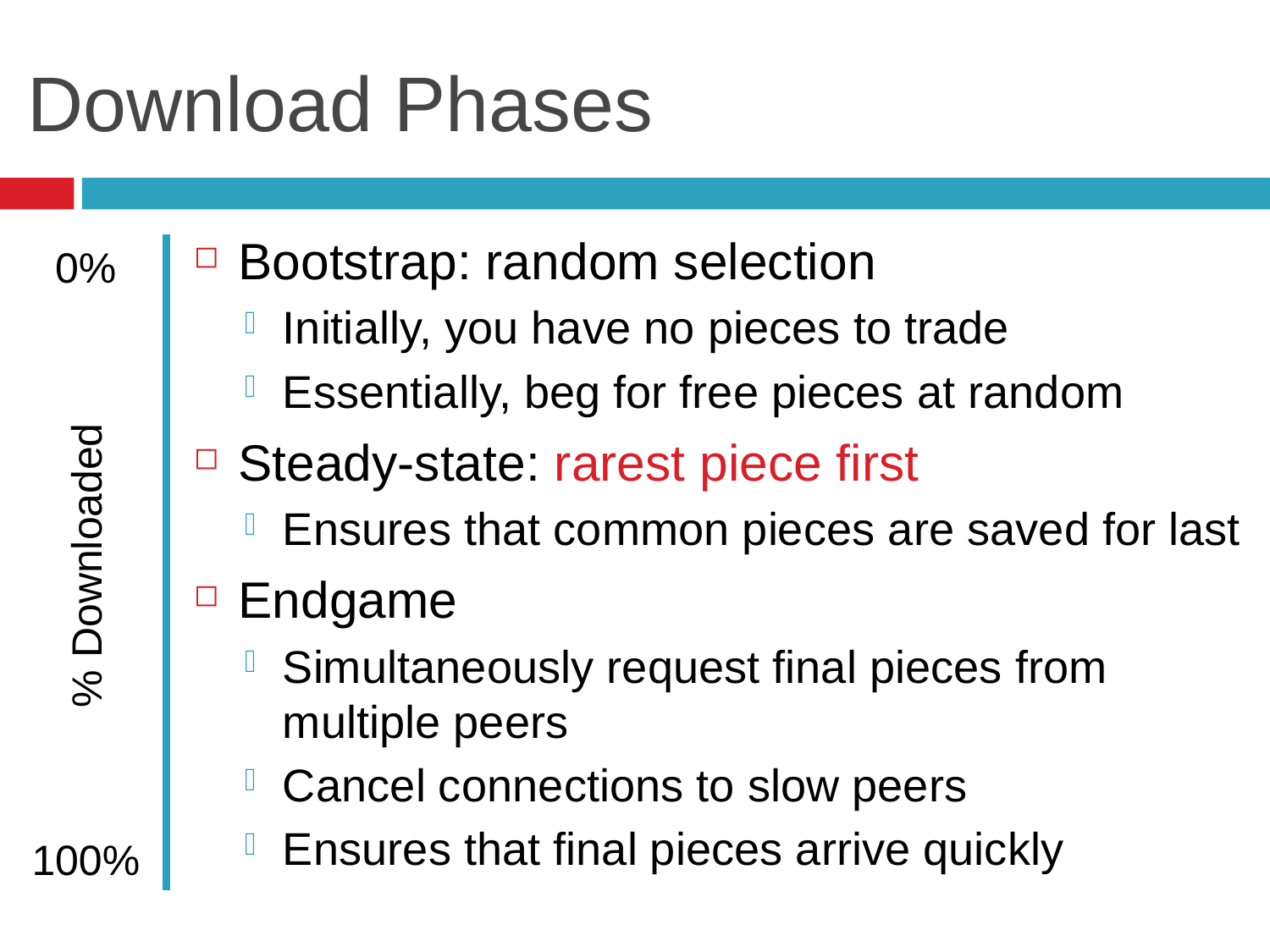

# Download Phases
21
Bootstrap: random selection
Initially, you have no pieces to trade
Essentially, beg for free pieces at random
Steady-state: rarest piece first
Ensures that common pieces are saved for last
Endgame
Simultaneously request final pieces from multiple peers
Cancel connections to slow peers
Ensures that final pieces arrive quickly
0%

% Downloaded
100%